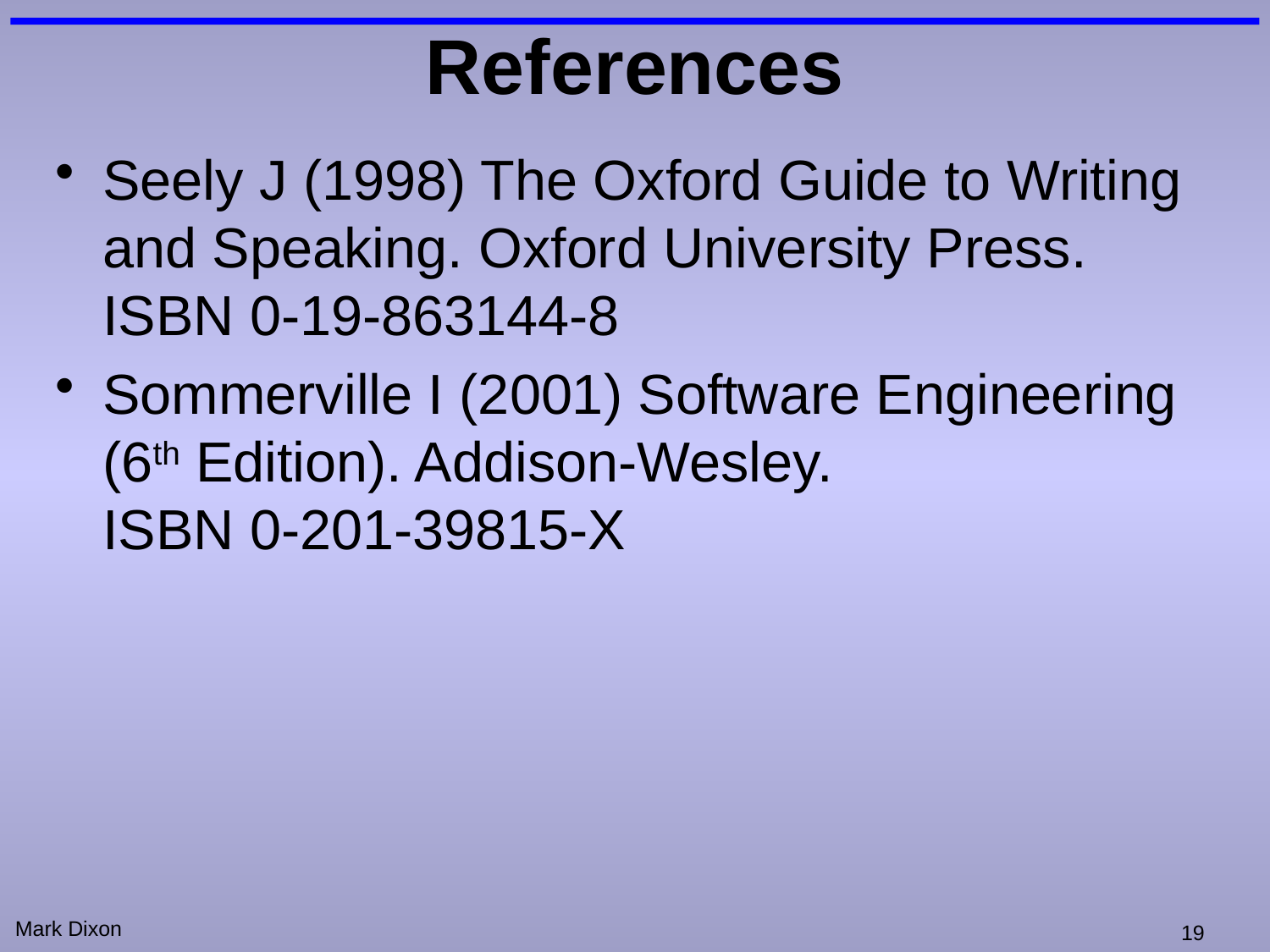

# References
Seely J (1998) The Oxford Guide to Writing and Speaking. Oxford University Press. ISBN 0-19-863144-8
Sommerville I (2001) Software Engineering (6th Edition). Addison-Wesley.
ISBN 0-201-39815-X